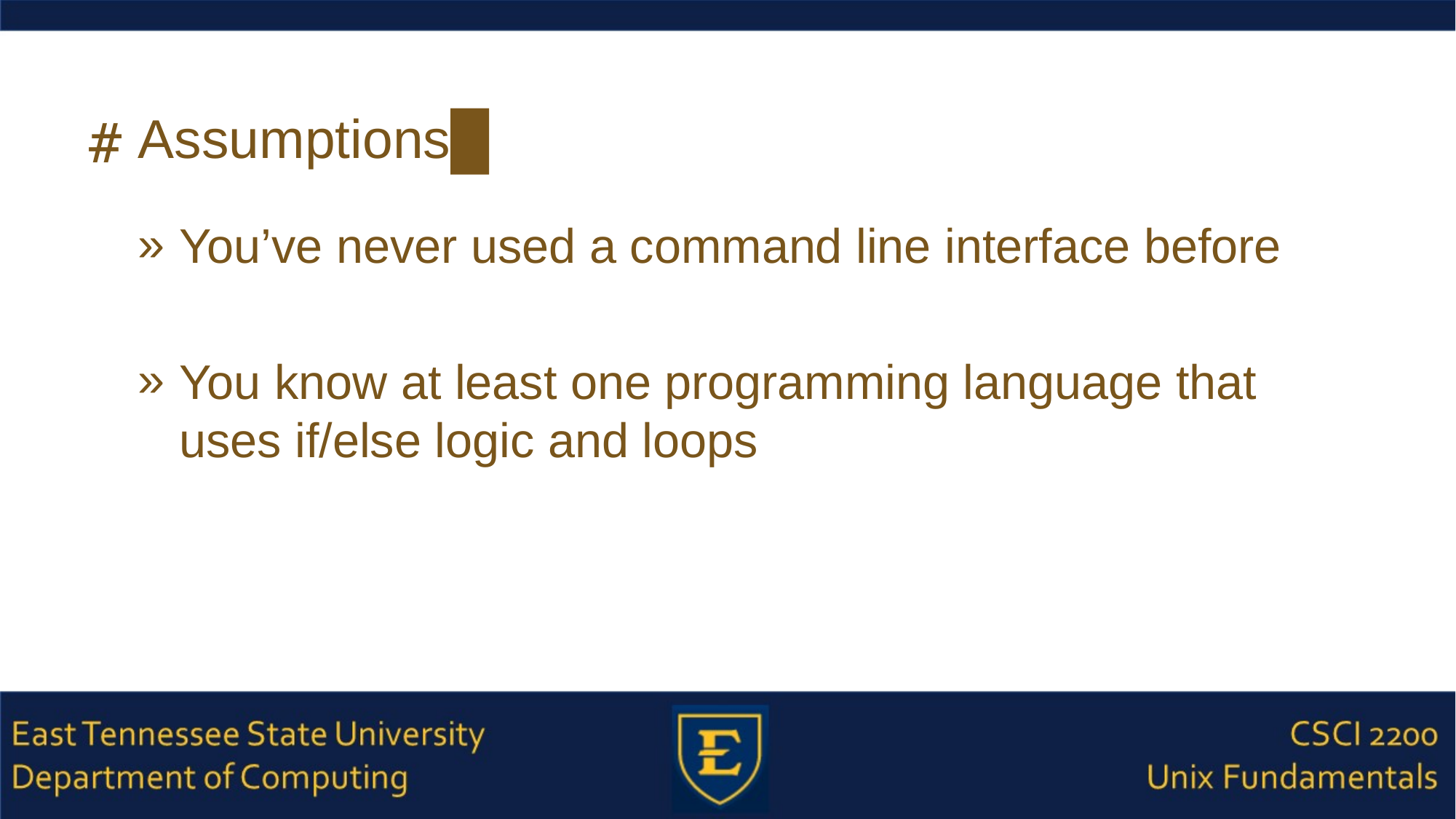

# Assumptions█
You’ve never used a command line interface before

You know at least one programming language that uses if/else logic and loops